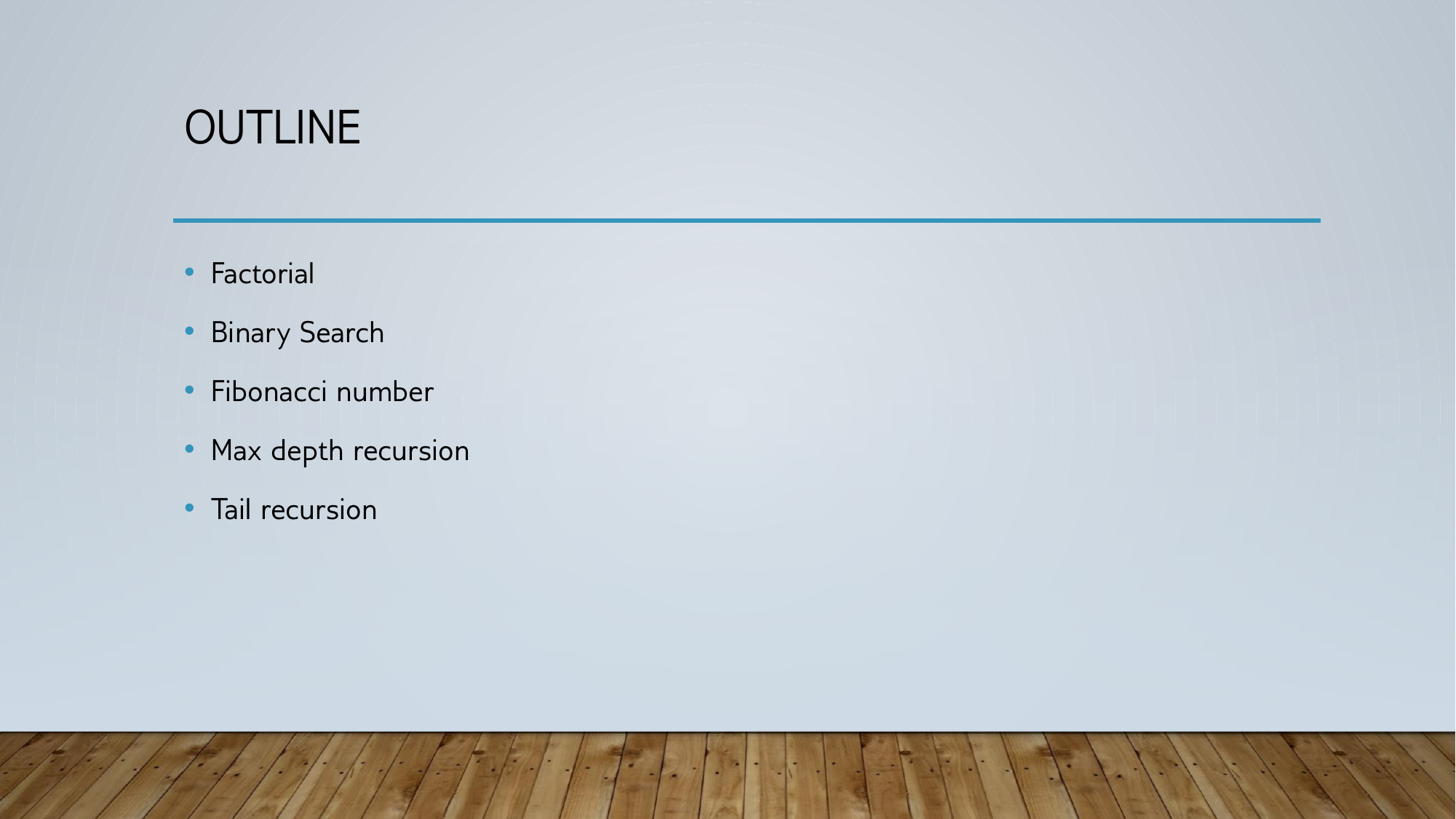

# OUTLINE
Factorial
Binary Search
Fibonacci number
Max depth recursion
Tail recursion